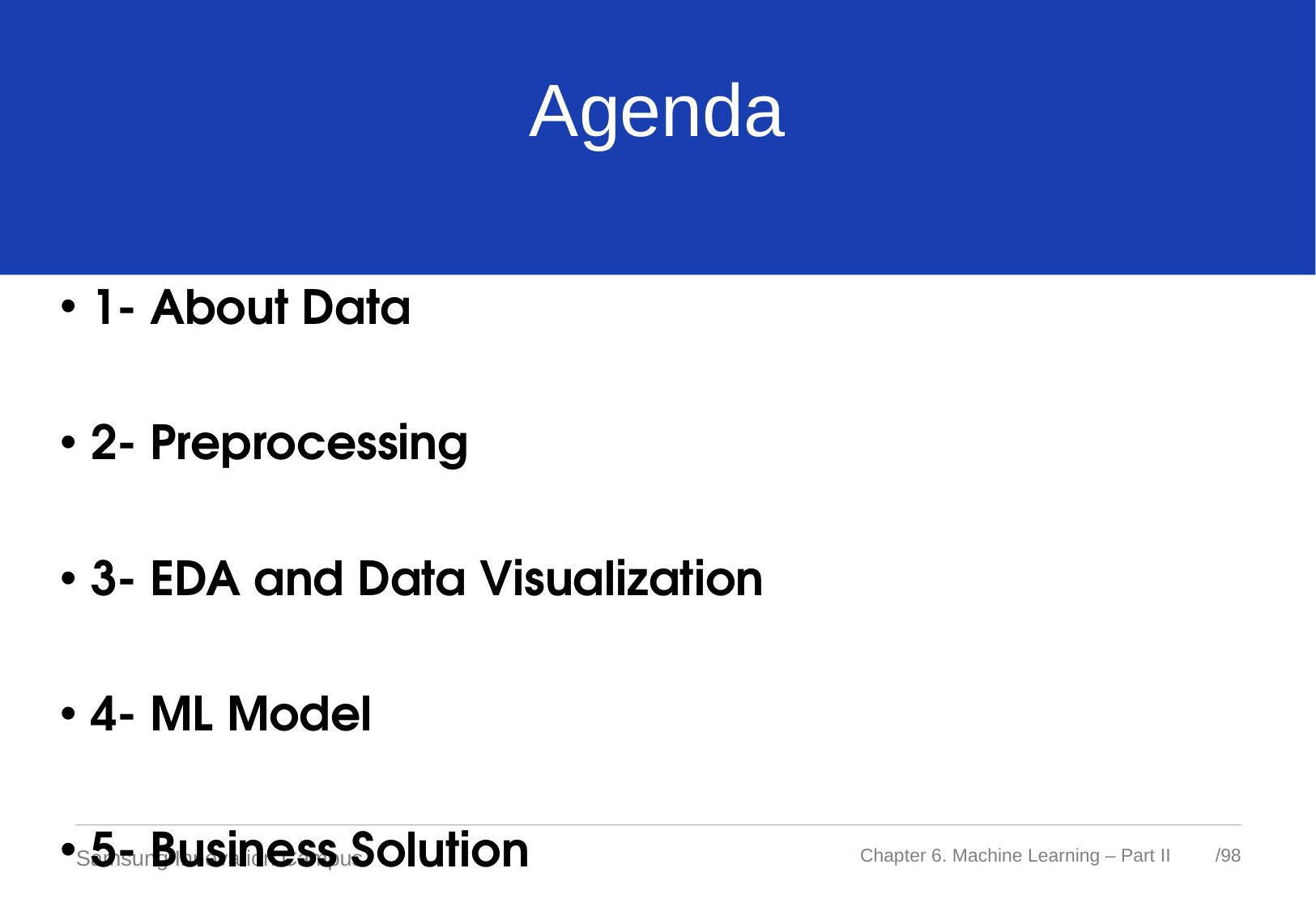

Agenda
# 1- About Data

2- Preprocessing

3- EDA and Data Visualization

4- ML Model

5- Business Solution